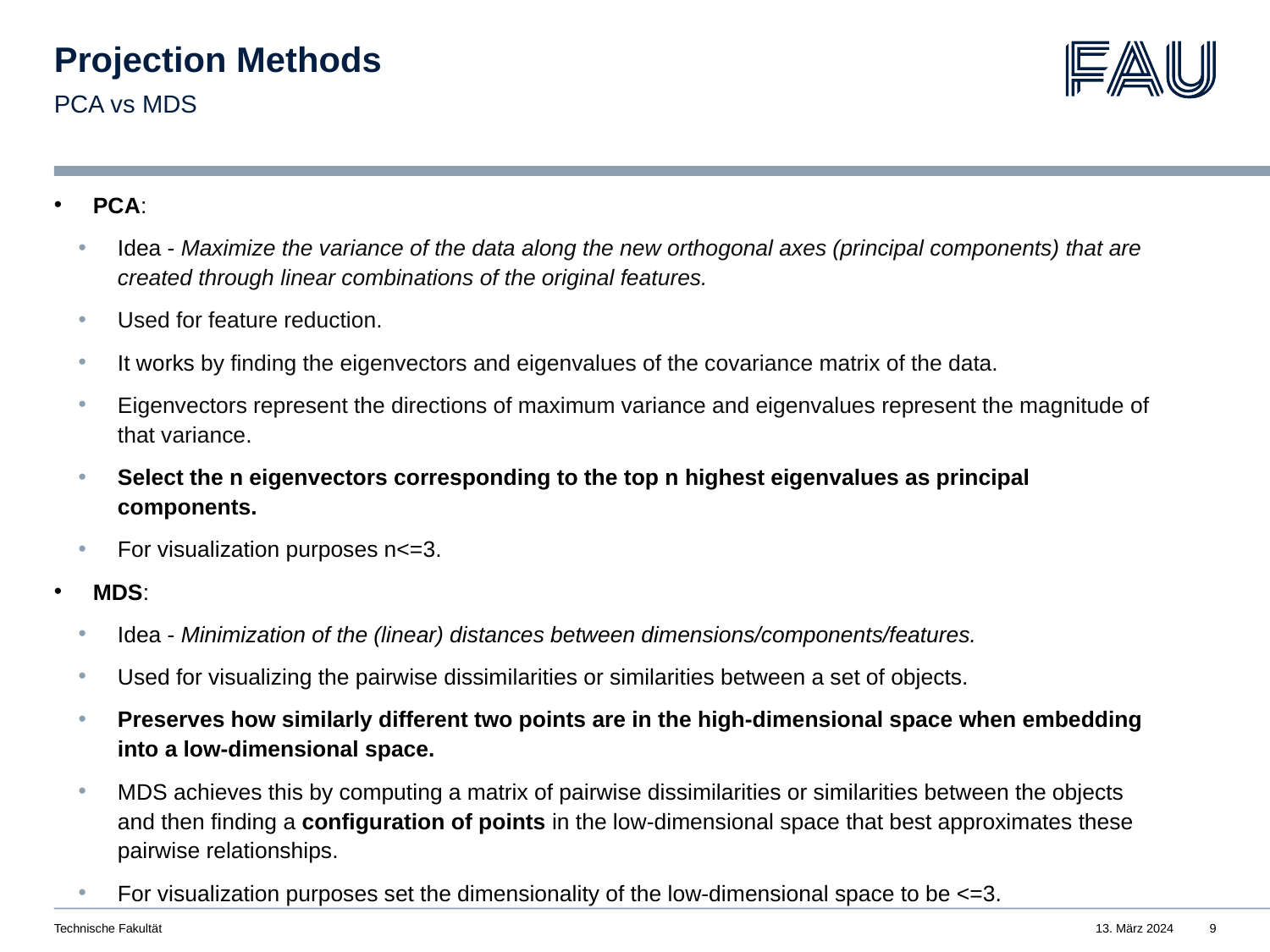

# Projection Methods
PCA vs MDS
PCA:
Idea - Maximize the variance of the data along the new orthogonal axes (principal components) that are created through linear combinations of the original features.
Used for feature reduction.
It works by finding the eigenvectors and eigenvalues of the covariance matrix of the data.
Eigenvectors represent the directions of maximum variance and eigenvalues represent the magnitude of that variance.
Select the n eigenvectors corresponding to the top n highest eigenvalues as principal components.
For visualization purposes n<=3.
MDS:
Idea - Minimization of the (linear) distances between dimensions/components/features.
Used for visualizing the pairwise dissimilarities or similarities between a set of objects.
Preserves how similarly different two points are in the high-dimensional space when embedding into a low-dimensional space.
MDS achieves this by computing a matrix of pairwise dissimilarities or similarities between the objects and then finding a configuration of points in the low-dimensional space that best approximates these pairwise relationships.
For visualization purposes set the dimensionality of the low-dimensional space to be <=3.

Technische Fakultät
13. März 2024
9